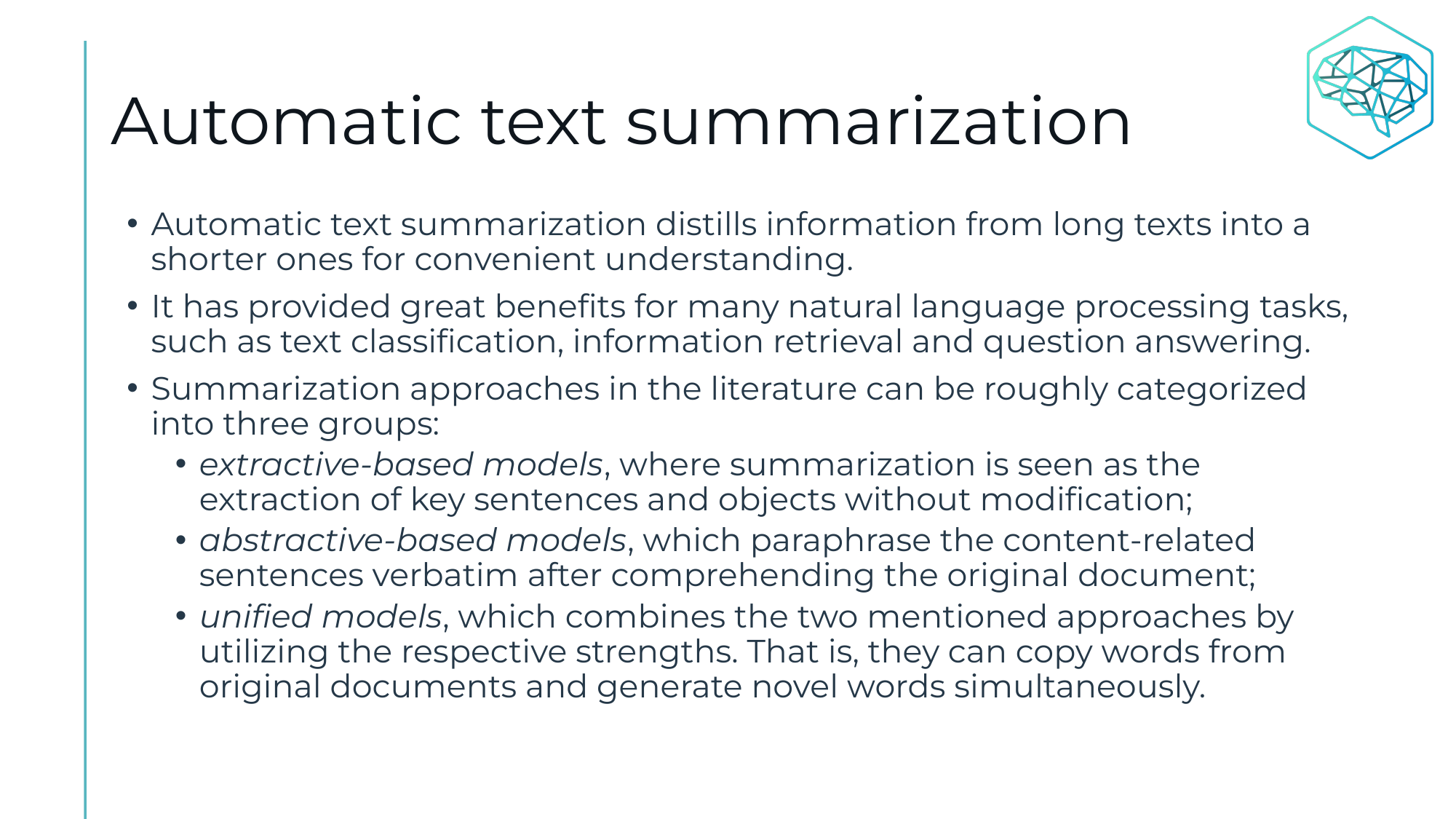

# Automatic text summarization
Automatic text summarization distills information from long texts into a shorter ones for convenient understanding.
It has provided great benefits for many natural language processing tasks, such as text classification, information retrieval and question answering.
Summarization approaches in the literature can be roughly categorized into three groups:
extractive-based models, where summarization is seen as the extraction of key sentences and objects without modification;
abstractive-based models, which paraphrase the content-related sentences verbatim after comprehending the original document;
unified models, which combines the two mentioned approaches by utilizing the respective strengths. That is, they can copy words from original documents and generate novel words simultaneously.